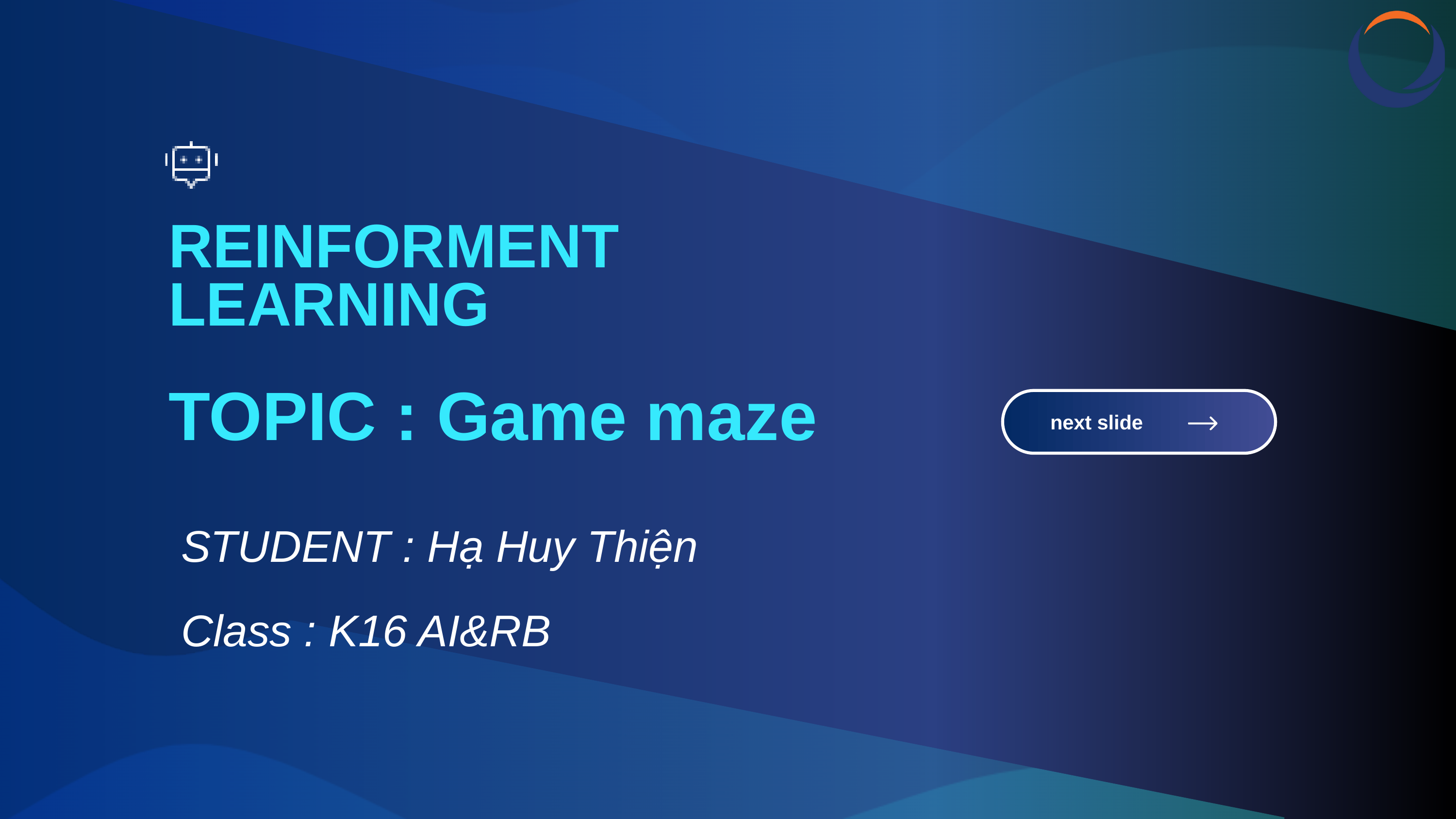

REINFORMENT LEARNING
TOPIC : Game maze

next slide

STUDENT : Hạ Huy Thiện

Class : K16 AI&RB